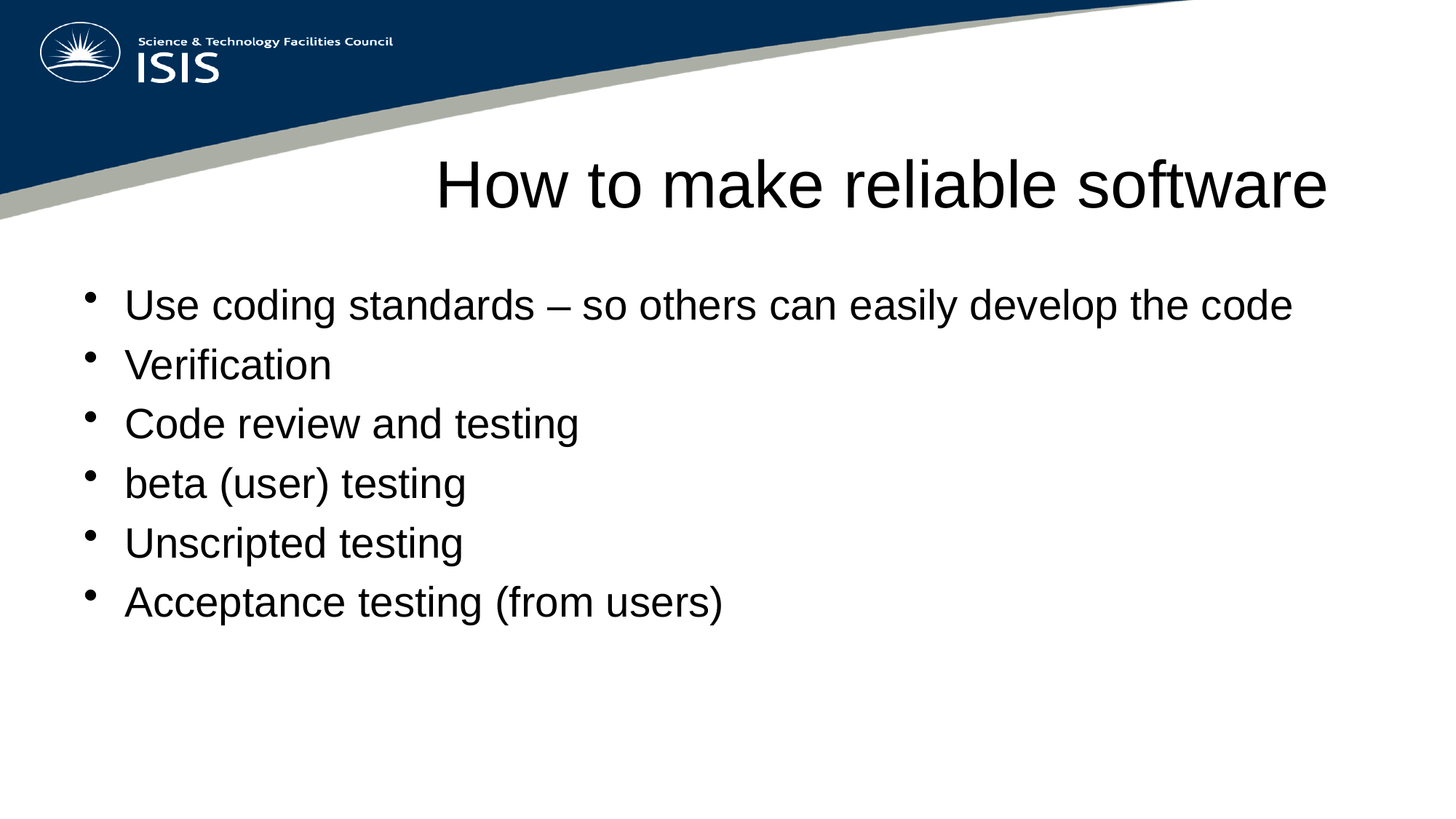

# How to make reliable software
Use coding standards – so others can easily develop the code
Verification
Code review and testing
beta (user) testing
Unscripted testing
Acceptance testing (from users)